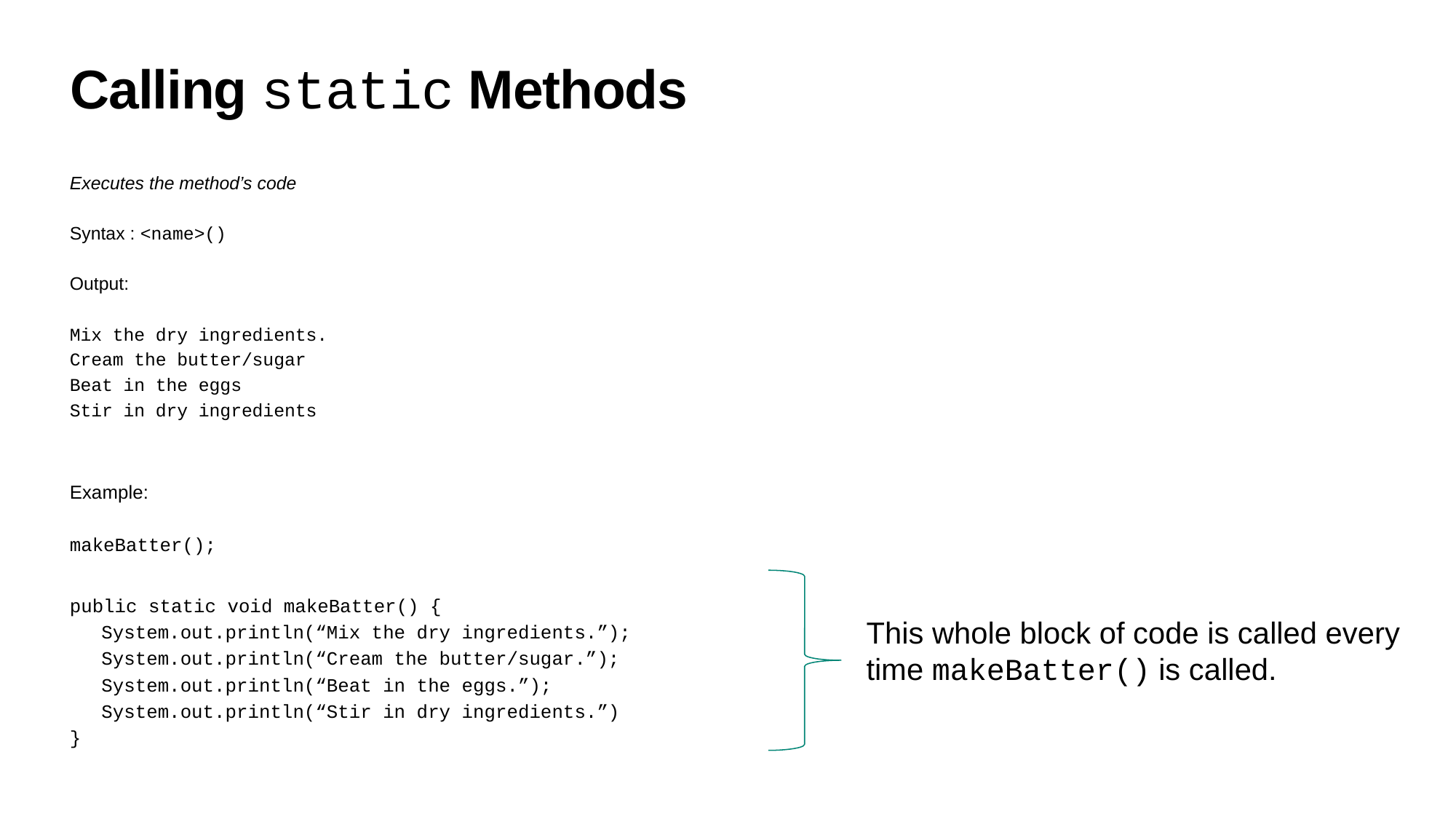

# Calling static Methods
Executes the method’s code

Syntax : <name>()

Output:

Mix the dry ingredients.
Cream the butter/sugar
Beat in the eggs
Stir in dry ingredients

Example:

makeBatter();

public static void makeBatter() {
	System.out.println(“Mix the dry ingredients.”);
	System.out.println(“Cream the butter/sugar.”);
	System.out.println(“Beat in the eggs.”);
	System.out.println(“Stir in dry ingredients.”)
}

This whole block of code is called every time makeBatter() is called.